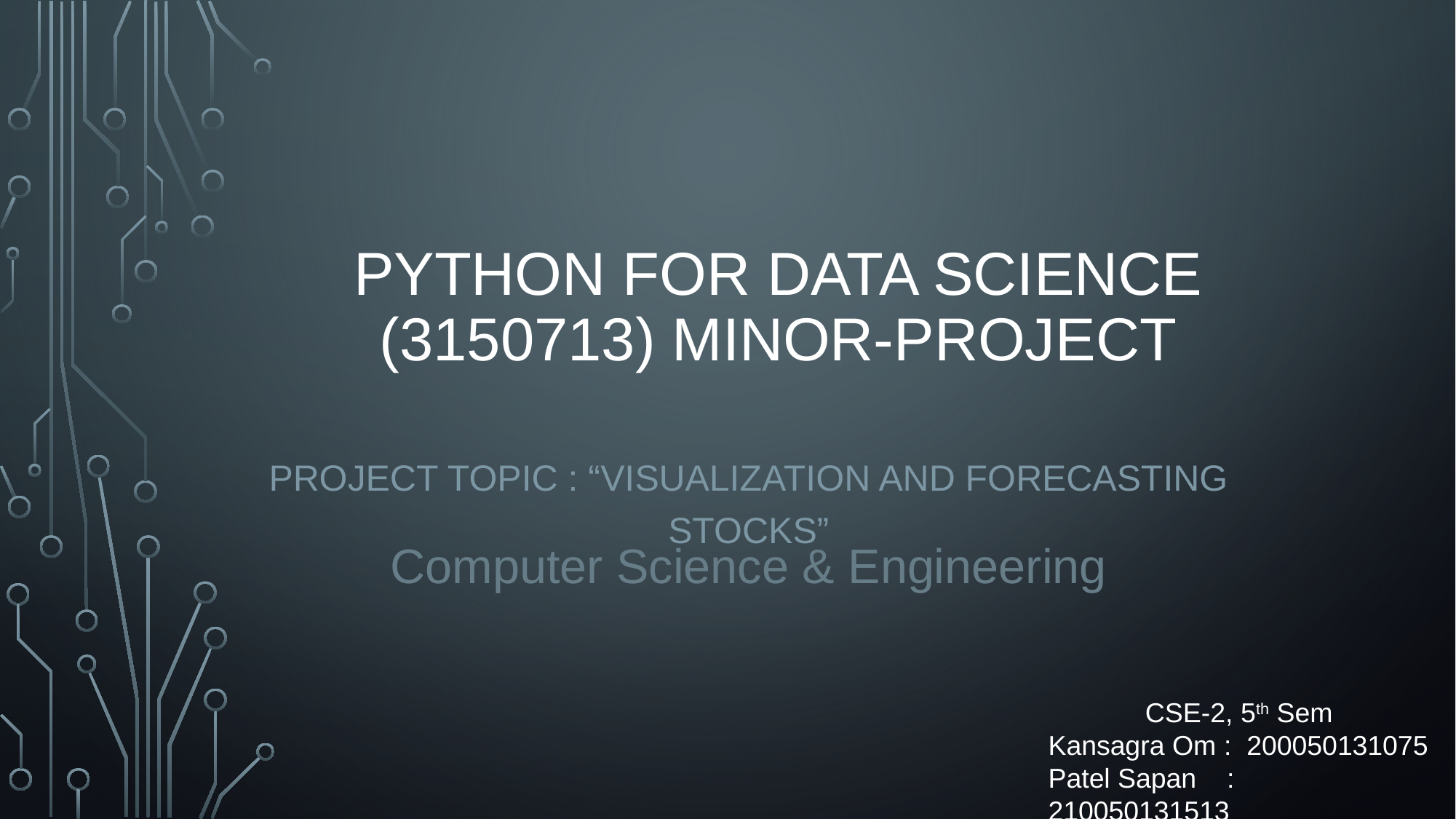

# Python For data science (3150713) Minor-Project
Project Topic : “Visualization and forecasting stocks”

Computer Science & Engineering
CSE-2, 5th Sem
Kansagra Om :  200050131075
Patel Sapan    :  210050131513